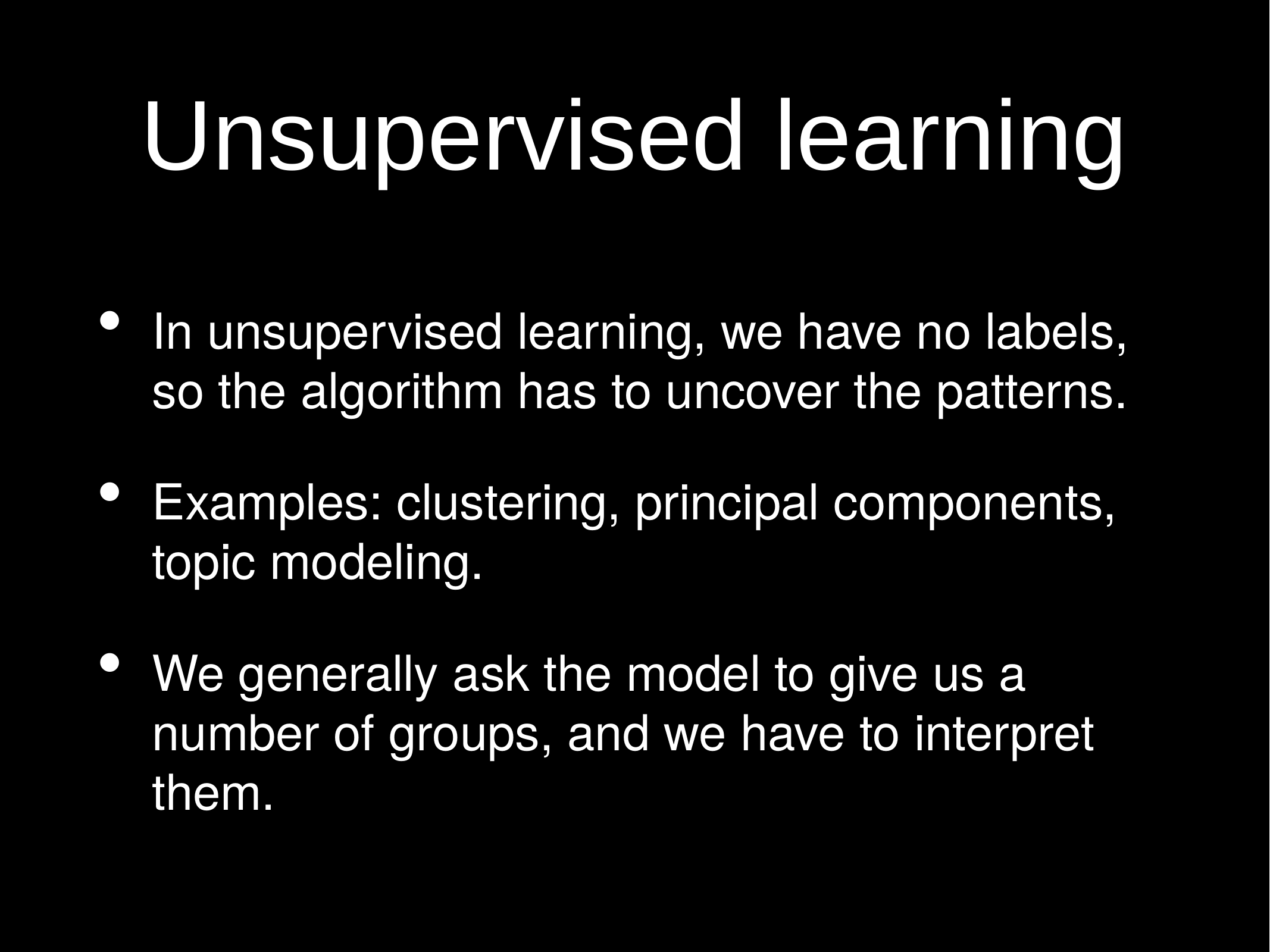

# Unsupervised learning
In unsupervised learning, we have no labels, so the algorithm has to uncover the patterns.
Examples: clustering, principal components, topic modeling.
We generally ask the model to give us a number of groups, and we have to interpret them.